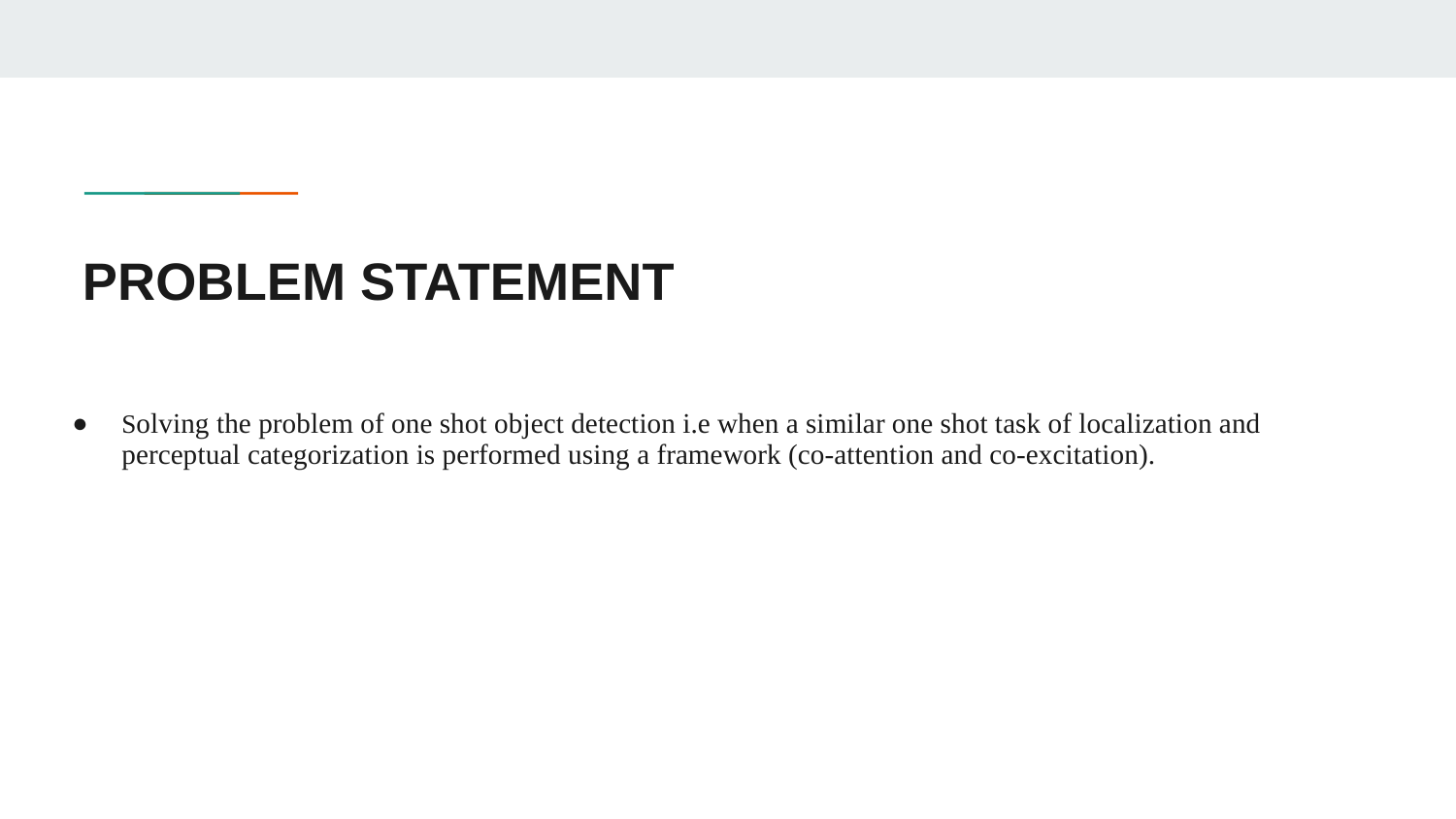

# PROBLEM STATEMENT

Solving the problem of one shot object detection i.e when a similar one shot task of localization and perceptual categorization is performed using a framework (co-attention and co-excitation).